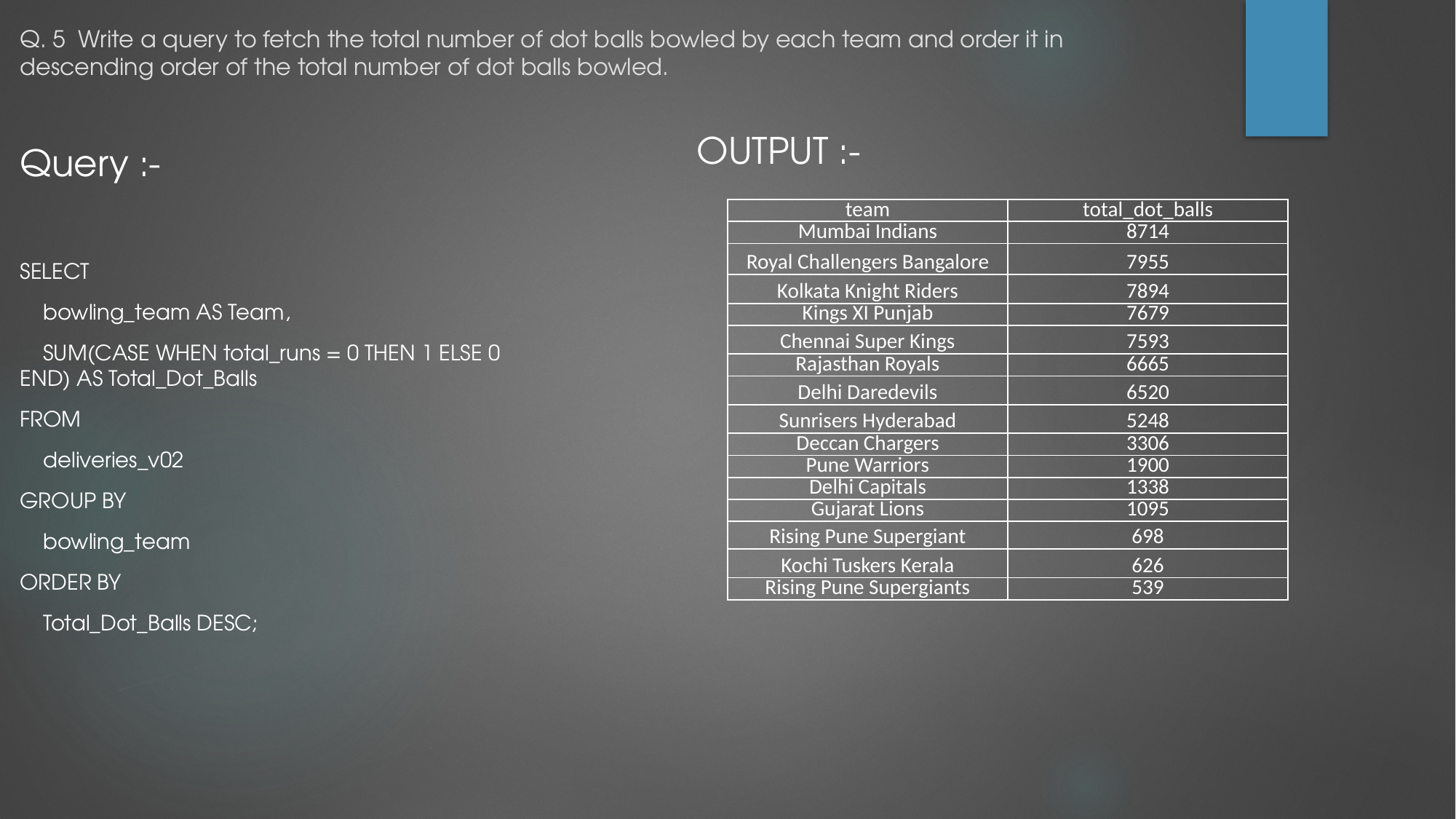

# Q. 5  Write a query to fetch the total number of dot balls bowled by each team and order it in descending order of the total number of dot balls bowled.
OUTPUT :-

Query :-

SELECT
    bowling_team AS Team,
    SUM(CASE WHEN total_runs = 0 THEN 1 ELSE 0 END) AS Total_Dot_Balls
FROM
    deliveries_v02
GROUP BY
    bowling_team
ORDER BY
    Total_Dot_Balls DESC;
| team | total\_dot\_balls |
| --- | --- |
| Mumbai Indians | 8714 |
| Royal Challengers Bangalore | 7955 |
| Kolkata Knight Riders | 7894 |
| Kings XI Punjab | 7679 |
| Chennai Super Kings | 7593 |
| Rajasthan Royals | 6665 |
| Delhi Daredevils | 6520 |
| Sunrisers Hyderabad | 5248 |
| Deccan Chargers | 3306 |
| Pune Warriors | 1900 |
| Delhi Capitals | 1338 |
| Gujarat Lions | 1095 |
| Rising Pune Supergiant | 698 |
| Kochi Tuskers Kerala | 626 |
| Rising Pune Supergiants | 539 |